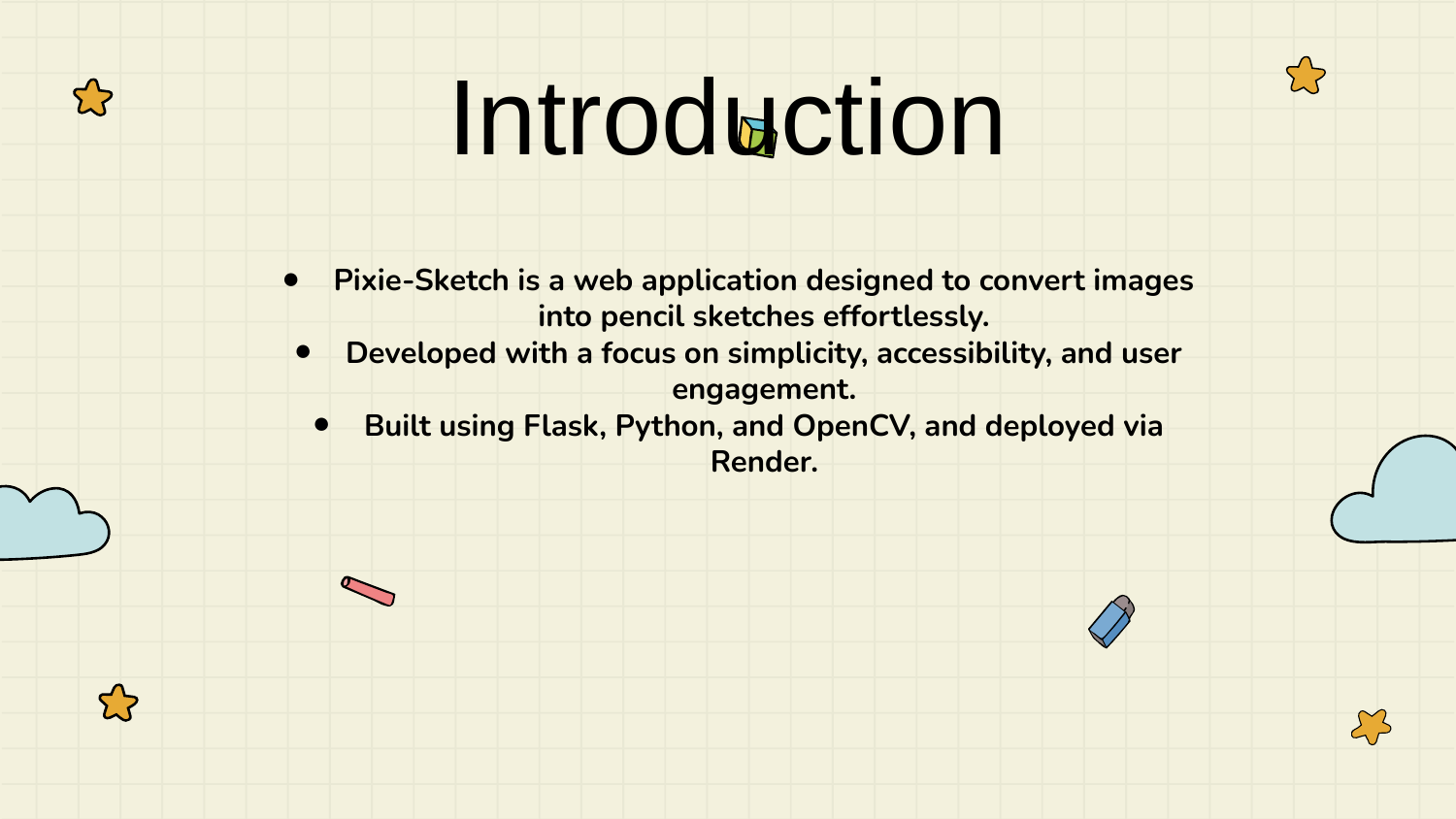

# Introduction
Pixie-Sketch is a web application designed to convert images into pencil sketches effortlessly.
Developed with a focus on simplicity, accessibility, and user engagement.
Built using Flask, Python, and OpenCV, and deployed via Render.